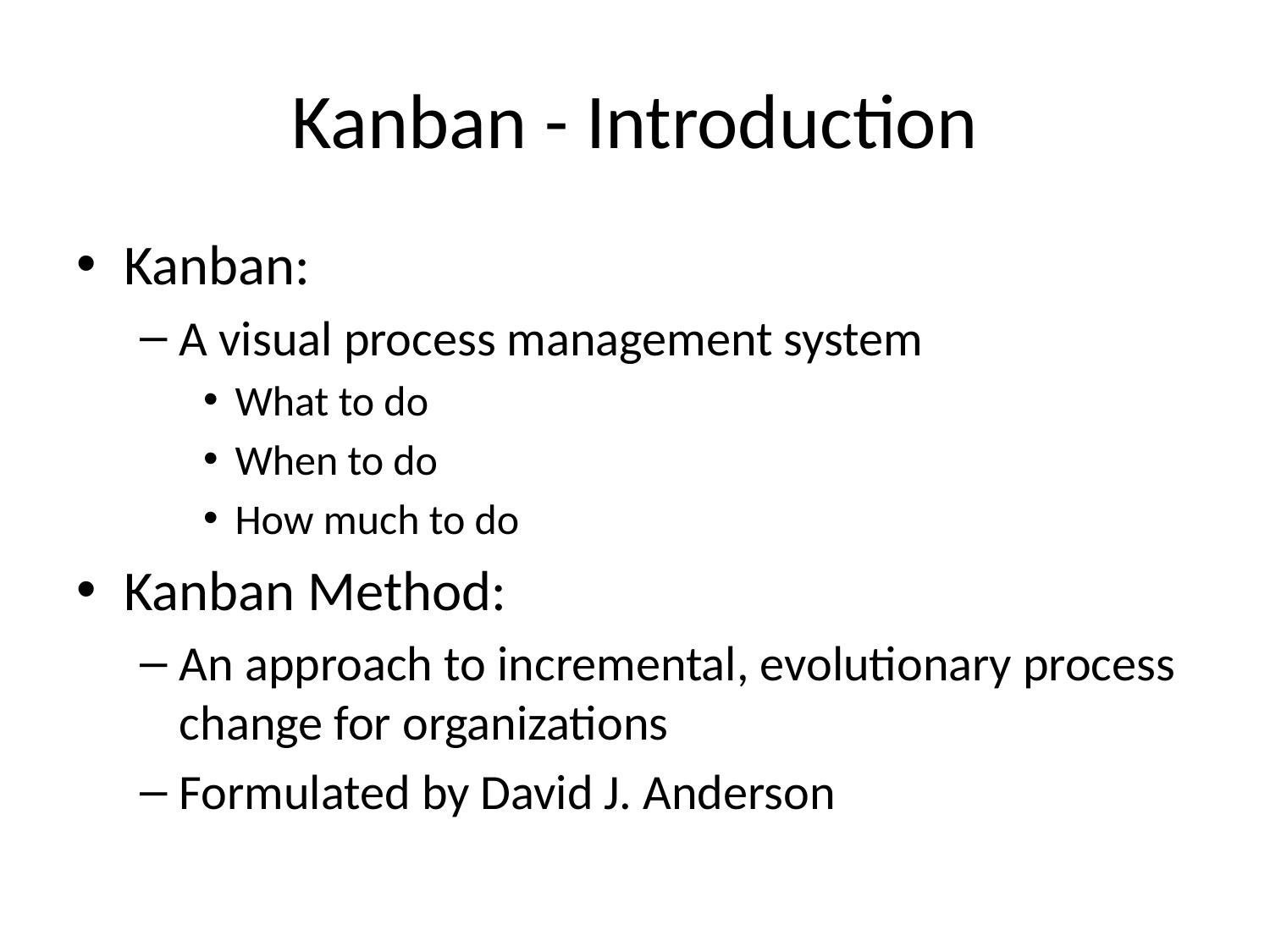

# Kanban - Introduction
Kanban:
A visual process management system
What to do
When to do
How much to do
Kanban Method:
An approach to incremental, evolutionary process change for organizations
Formulated by David J. Anderson